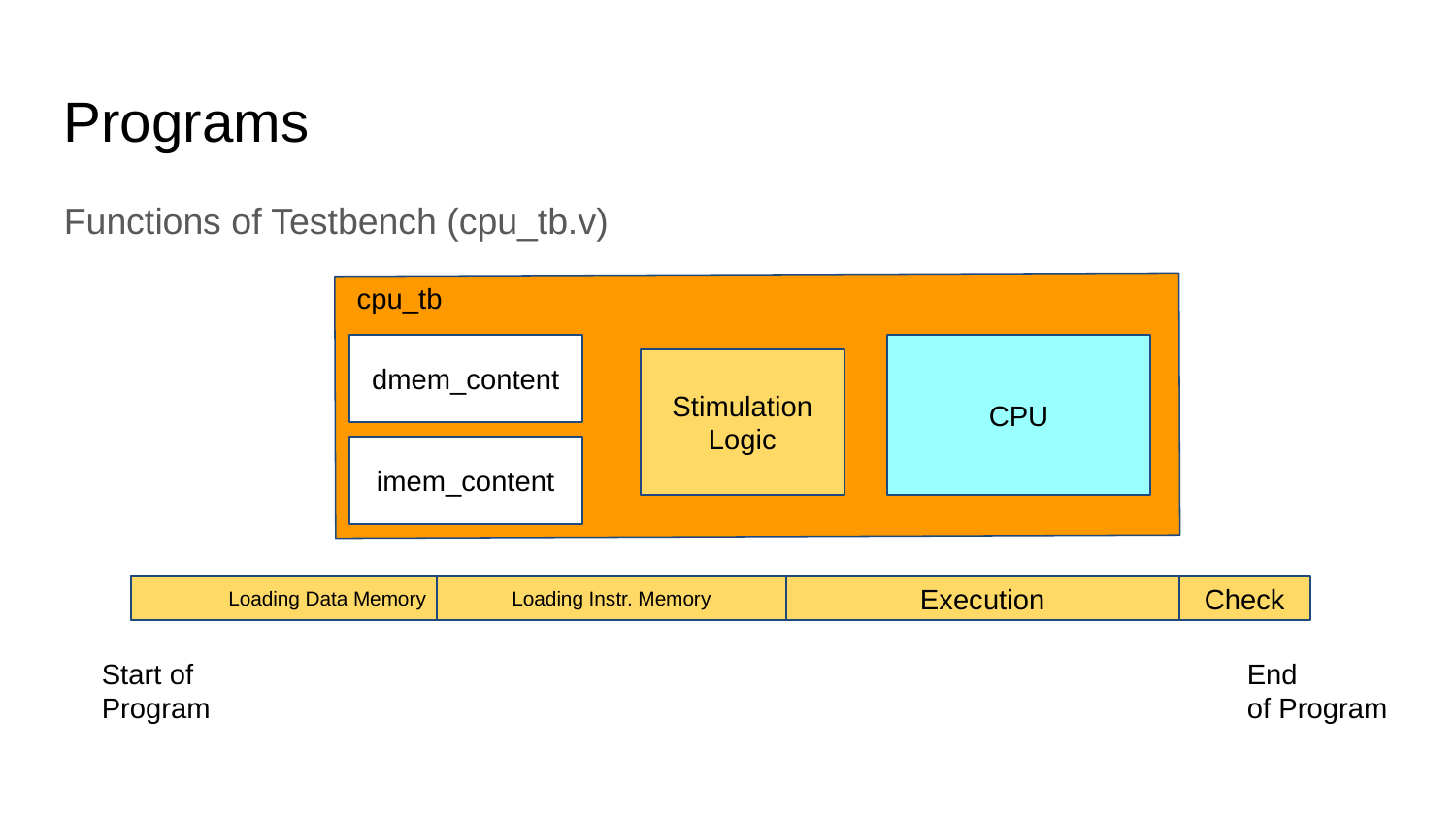

Programs
Functions of Testbench (cpu_tb.v)

cpu_tb

dmem_content
CPU
Stimulation Logic

imem_content

Design Vision
Loading Data Memory
Loading Instr. Memory
Design Vision
Execution
Check
Start of Program
End
of Program